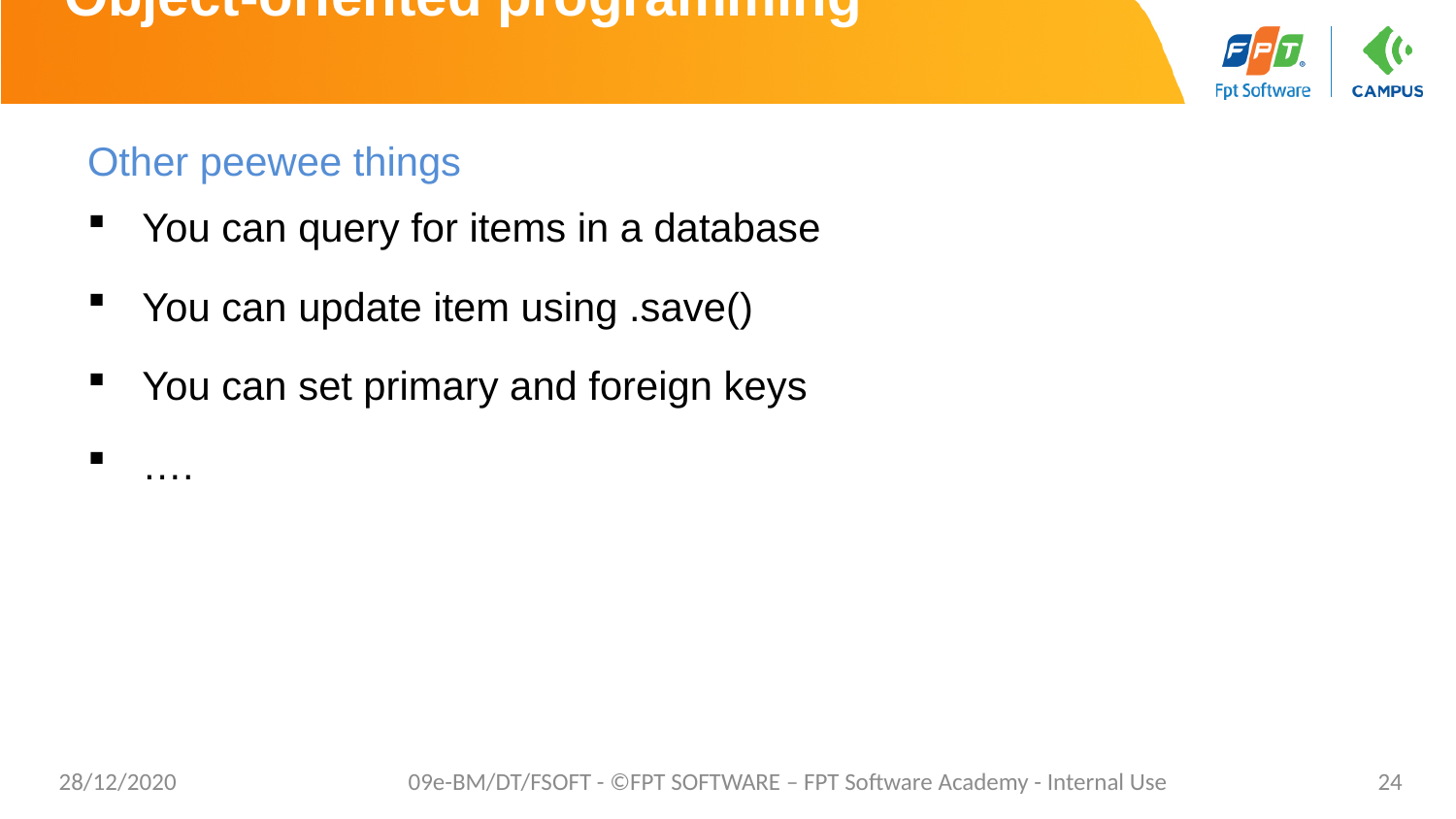

# Object-oriented programming
Other peewee things
You can query for items in a database
You can update item using .save()
You can set primary and foreign keys
….
28/12/2020
09e-BM/DT/FSOFT - ©FPT SOFTWARE – FPT Software Academy - Internal Use
24